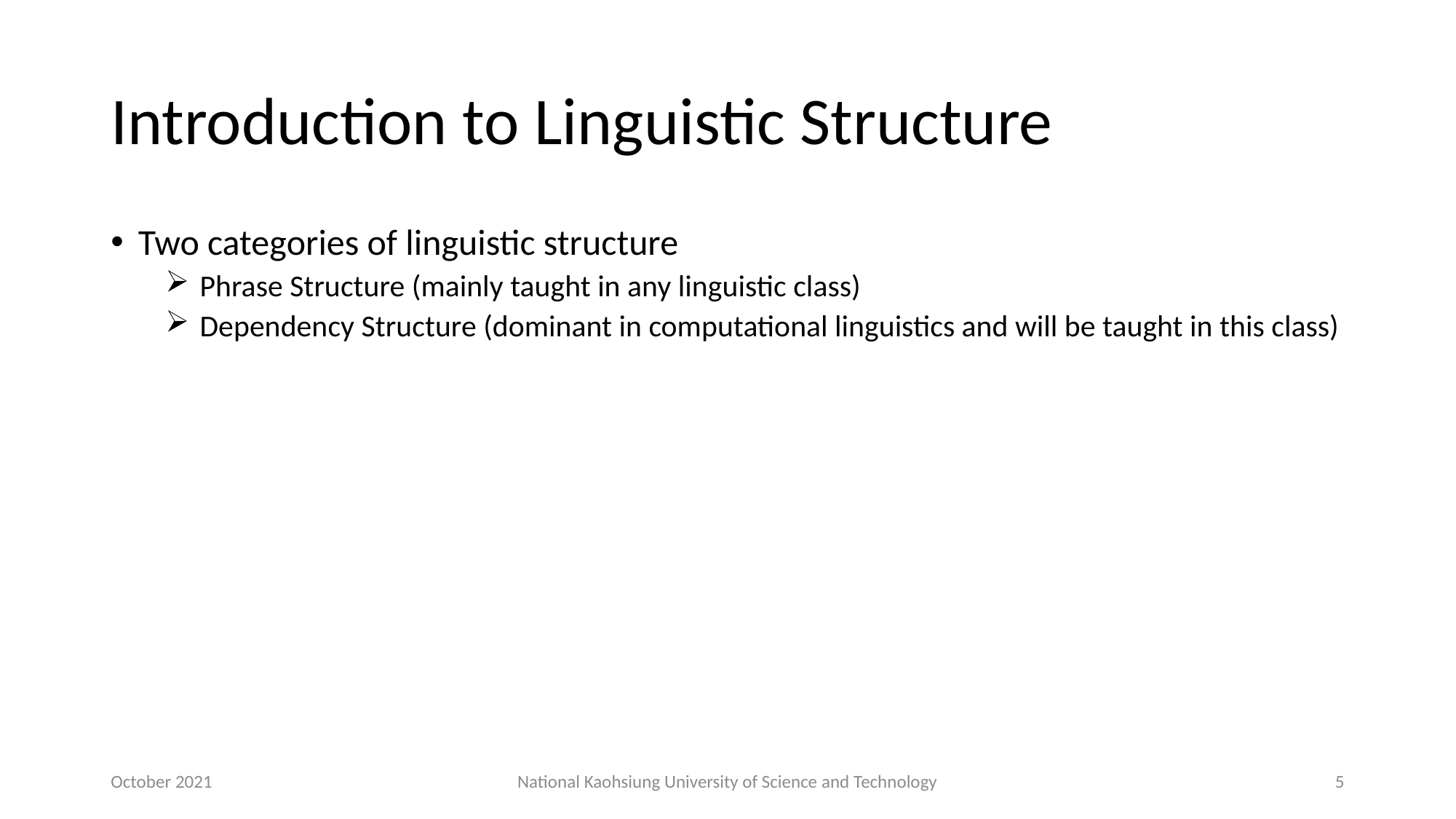

# Introduction to Linguistic Structure
Two categories of linguistic structure
 Phrase Structure (mainly taught in any linguistic class)
 Dependency Structure (dominant in computational linguistics and will be taught in this class)
October 2021
National Kaohsiung University of Science and Technology
5